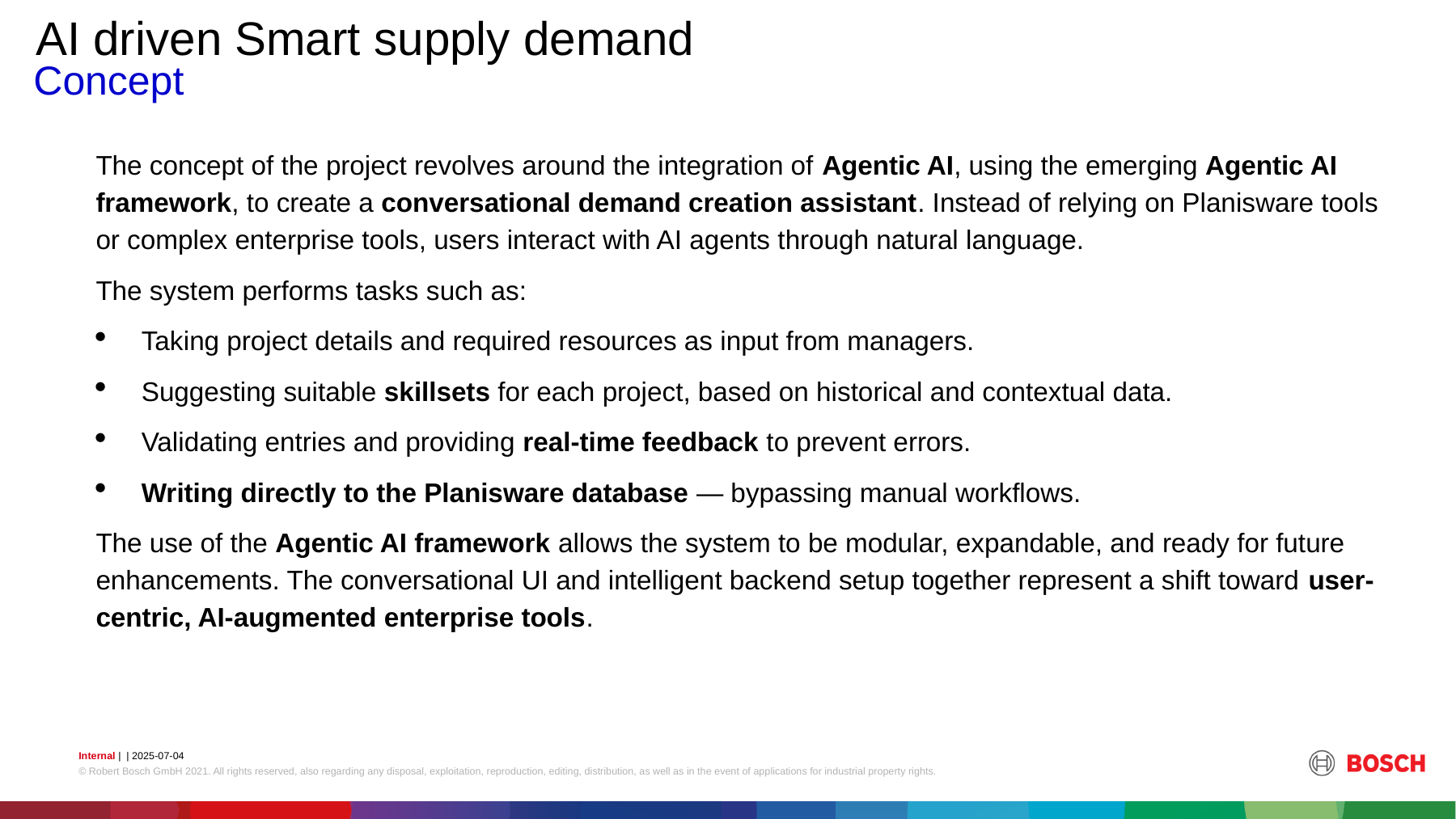

AI driven Smart supply demand
Concept
The concept of the project revolves around the integration of Agentic AI, using the emerging Agentic AI framework, to create a conversational demand creation assistant. Instead of relying on Planisware tools or complex enterprise tools, users interact with AI agents through natural language.
The system performs tasks such as:
Taking project details and required resources as input from managers.
Suggesting suitable skillsets for each project, based on historical and contextual data.
Validating entries and providing real-time feedback to prevent errors.
Writing directly to the Planisware database — bypassing manual workflows.
The use of the Agentic AI framework allows the system to be modular, expandable, and ready for future enhancements. The conversational UI and intelligent backend setup together represent a shift toward user-centric, AI-augmented enterprise tools.